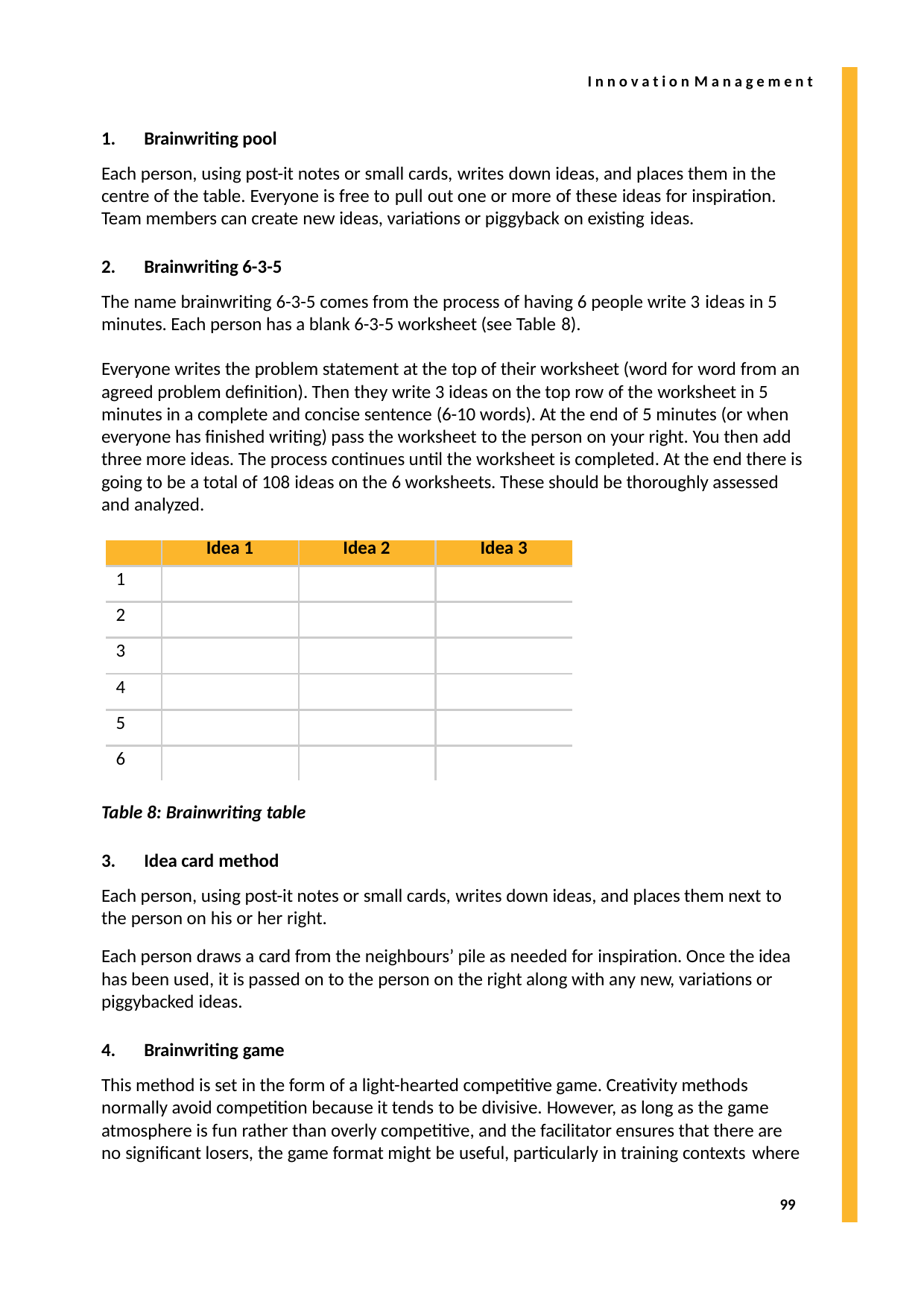

I n n o v a t i o n M a n a g e m e n t

Brainwriting pool
Each person, using post-it notes or small cards, writes down ideas, and places them in the  centre of the table. Everyone is free to pull out one or more of these ideas for inspiration.  Team members can create new ideas, variations or piggyback on existing ideas.

Brainwriting 6-3-5
The name brainwriting 6-3-5 comes from the process of having 6 people write 3 ideas in 5  minutes. Each person has a blank 6-3-5 worksheet (see Table 8).

Everyone writes the problem statement at the top of their worksheet (word for word from an  agreed problem definition). Then they write 3 ideas on the top row of the worksheet in 5  minutes in a complete and concise sentence (6-10 words). At the end of 5 minutes (or when  everyone has finished writing) pass the worksheet to the person on your right. You then add  three more ideas. The process continues until the worksheet is completed. At the end there is  going to be a total of 108 ideas on the 6 worksheets. These should be thoroughly assessed  and analyzed.
|  | Idea 1 | Idea 2 | Idea 3 |
| --- | --- | --- | --- |
| 1 |  |  |  |
| 2 |  |  |  |
| 3 |  |  |  |
| 4 |  |  |  |
| 5 |  |  |  |
| 6 |  |  |  |
Table 8: Brainwriting table

Idea card method
Each person, using post-it notes or small cards, writes down ideas, and places them next to  the person on his or her right.
Each person draws a card from the neighbours’ pile as needed for inspiration. Once the idea  has been used, it is passed on to the person on the right along with any new, variations or  piggybacked ideas.

Brainwriting game
This method is set in the form of a light-hearted competitive game. Creativity methods  normally avoid competition because it tends to be divisive. However, as long as the game  atmosphere is fun rather than overly competitive, and the facilitator ensures that there are  no significant losers, the game format might be useful, particularly in training contexts where

99